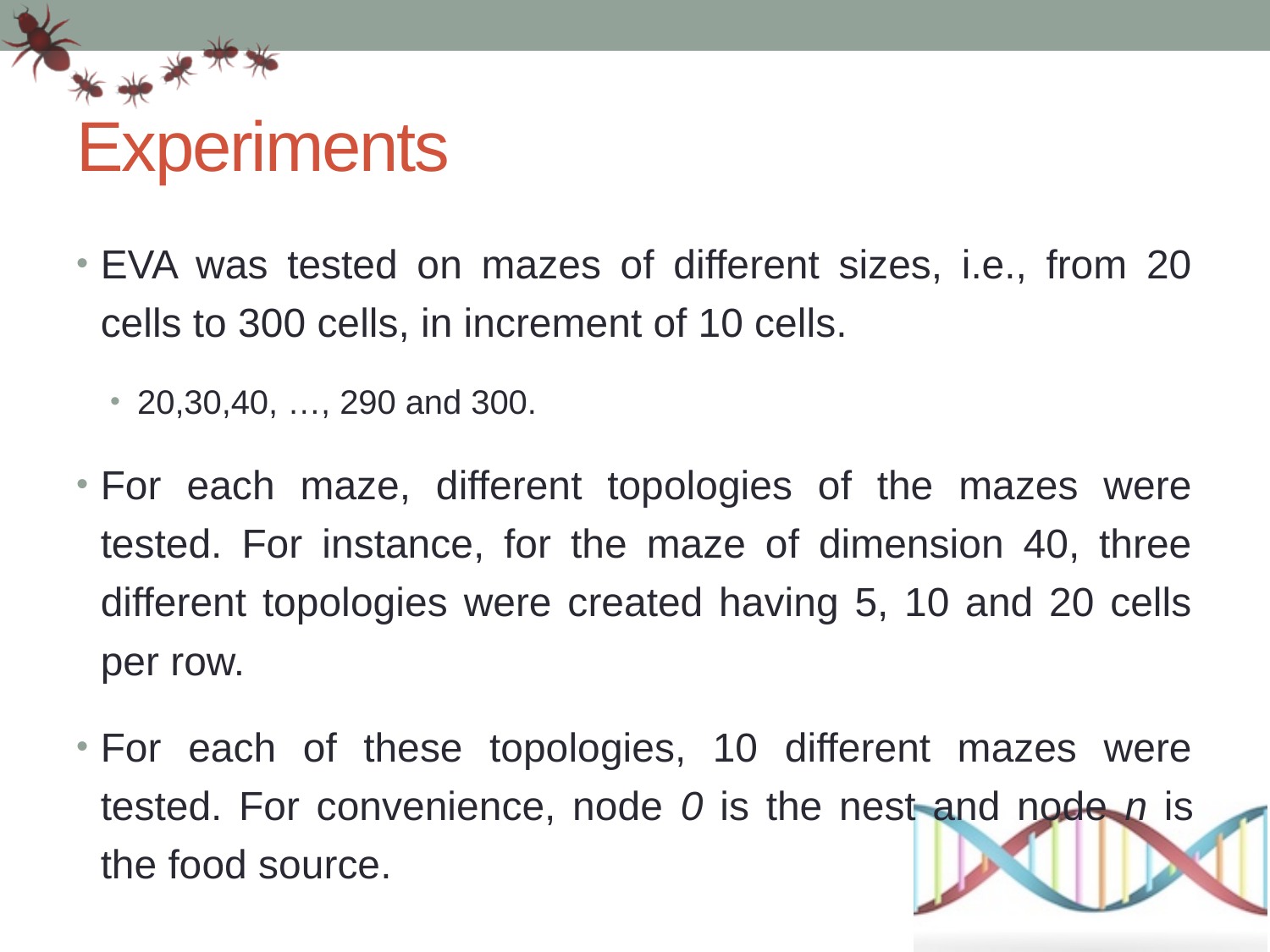

# Experiments
EVA was tested on mazes of different sizes, i.e., from 20 cells to 300 cells, in increment of 10 cells.
20,30,40, …, 290 and 300.
For each maze, different topologies of the mazes were tested. For instance, for the maze of dimension 40, three different topologies were created having 5, 10 and 20 cells per row.
For each of these topologies, 10 different mazes were tested. For convenience, node 0 is the nest and node n is the food source.